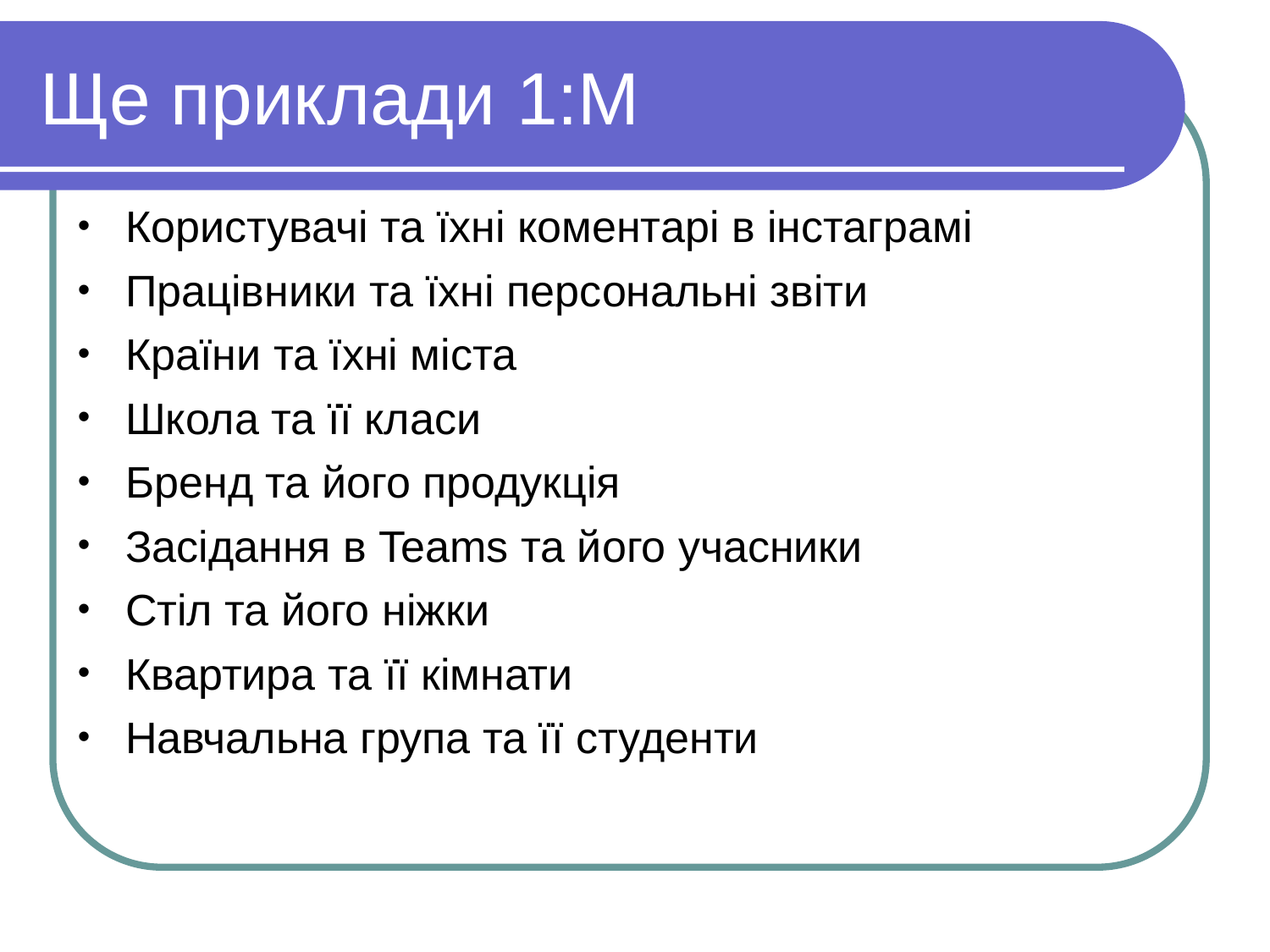

Ще приклади 1:М
Користувачі та їхні коментарі в інстаграмі
Працівники та їхні персональні звіти
Країни та їхні міста
Школа та її класи
Бренд та його продукція
Засідання в Teams та його учасники
Стіл та його ніжки
Квартира та її кімнати
Навчальна група та її студенти